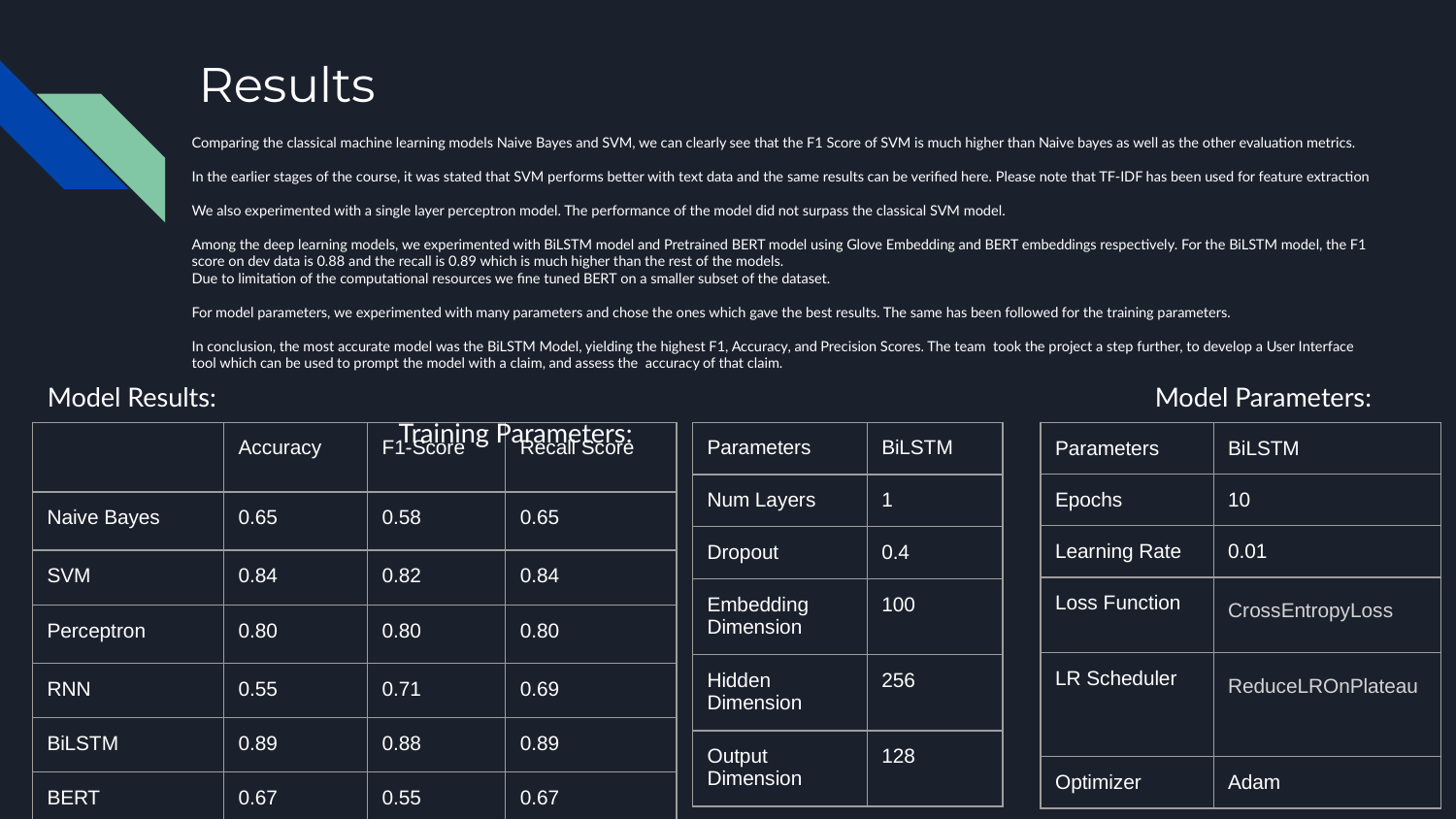

# Results
Comparing the classical machine learning models Naive Bayes and SVM, we can clearly see that the F1 Score of SVM is much higher than Naive bayes as well as the other evaluation metrics.

In the earlier stages of the course, it was stated that SVM performs better with text data and the same results can be verified here. Please note that TF-IDF has been used for feature extraction

We also experimented with a single layer perceptron model. The performance of the model did not surpass the classical SVM model.

Among the deep learning models, we experimented with BiLSTM model and Pretrained BERT model using Glove Embedding and BERT embeddings respectively. For the BiLSTM model, the F1 score on dev data is 0.88 and the recall is 0.89 which is much higher than the rest of the models.
Due to limitation of the computational resources we fine tuned BERT on a smaller subset of the dataset.

For model parameters, we experimented with many parameters and chose the ones which gave the best results. The same has been followed for the training parameters.

In conclusion, the most accurate model was the BiLSTM Model, yielding the highest F1, Accuracy, and Precision Scores. The team  took the project a step further, to develop a User Interface tool which can be used to prompt the model with a claim, and assess the  accuracy of that claim.

Model Results: 						             Model Parameters:		         Training Parameters:
|  | Accuracy | F1-Score | Recall Score |
| --- | --- | --- | --- |
| Naive Bayes | 0.65 | 0.58 | 0.65 |
| SVM | 0.84 | 0.82 | 0.84 |
| Perceptron | 0.80 | 0.80 | 0.80 |
| RNN | 0.55 | 0.71 | 0.69 |
| BiLSTM | 0.89 | 0.88 | 0.89 |
| BERT | 0.67 | 0.55 | 0.67 |
| Parameters | BiLSTM |
| --- | --- |
| Num Layers | 1 |
| Dropout | 0.4 |
| Embedding Dimension | 100 |
| Hidden Dimension | 256 |
| Output Dimension | 128 |
| Parameters | BiLSTM |
| --- | --- |
| Epochs | 10 |
| Learning Rate | 0.01 |
| Loss Function | CrossEntropyLoss |
| LR Scheduler | ReduceLROnPlateau |
| Optimizer | Adam |